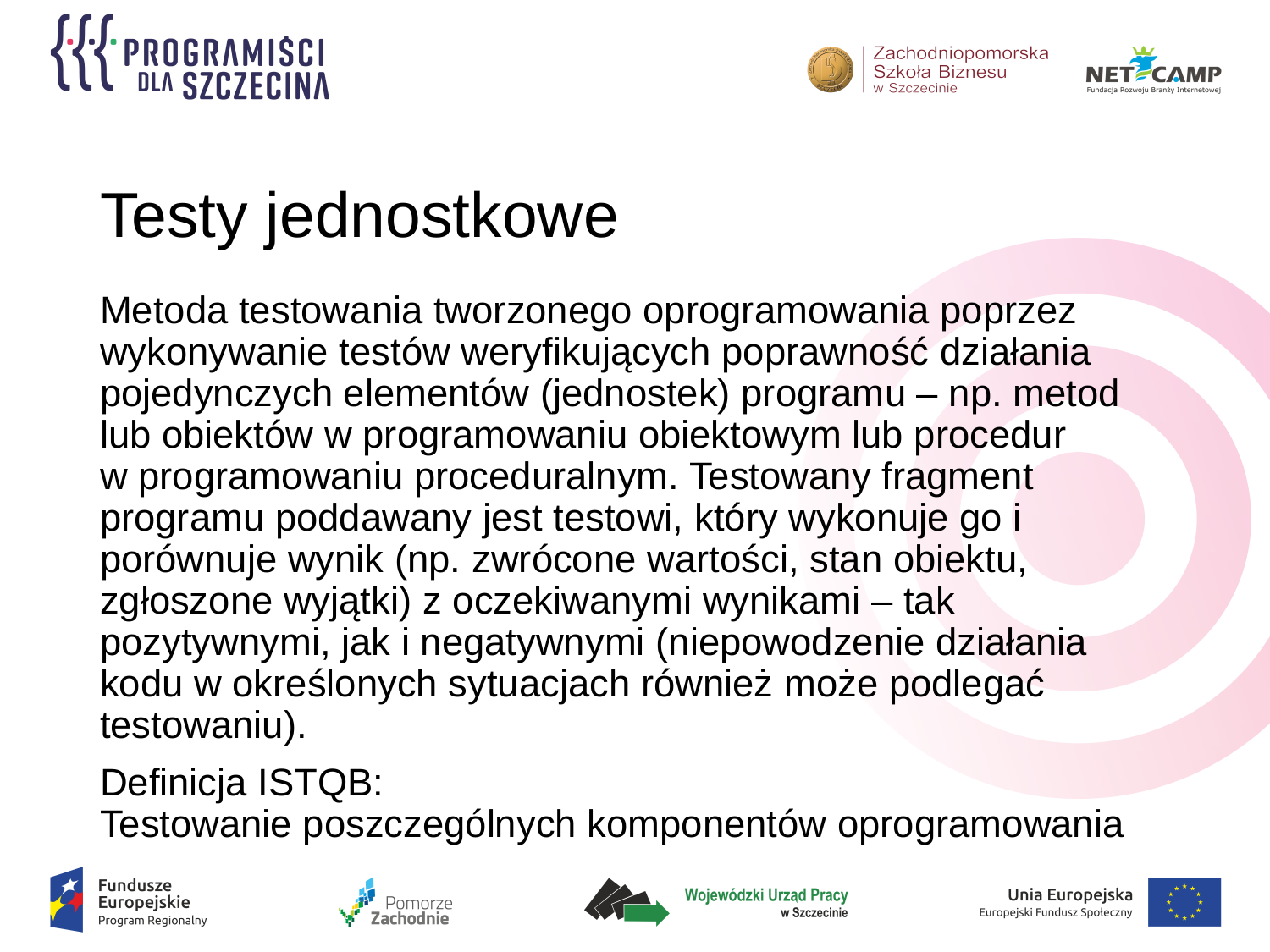

# Testy jednostkowe
Metoda testowania tworzonego oprogramowania poprzez wykonywanie testów weryfikujących poprawność działania pojedynczych elementów (jednostek) programu – np. metod lub obiektów w programowaniu obiektowym lub procedur w programowaniu proceduralnym. Testowany fragment programu poddawany jest testowi, który wykonuje go i porównuje wynik (np. zwrócone wartości, stan obiektu, zgłoszone wyjątki) z oczekiwanymi wynikami – tak pozytywnymi, jak i negatywnymi (niepowodzenie działania kodu w określonych sytuacjach również może podlegać testowaniu).
Definicja ISTQB:
Testowanie poszczególnych komponentów oprogramowania